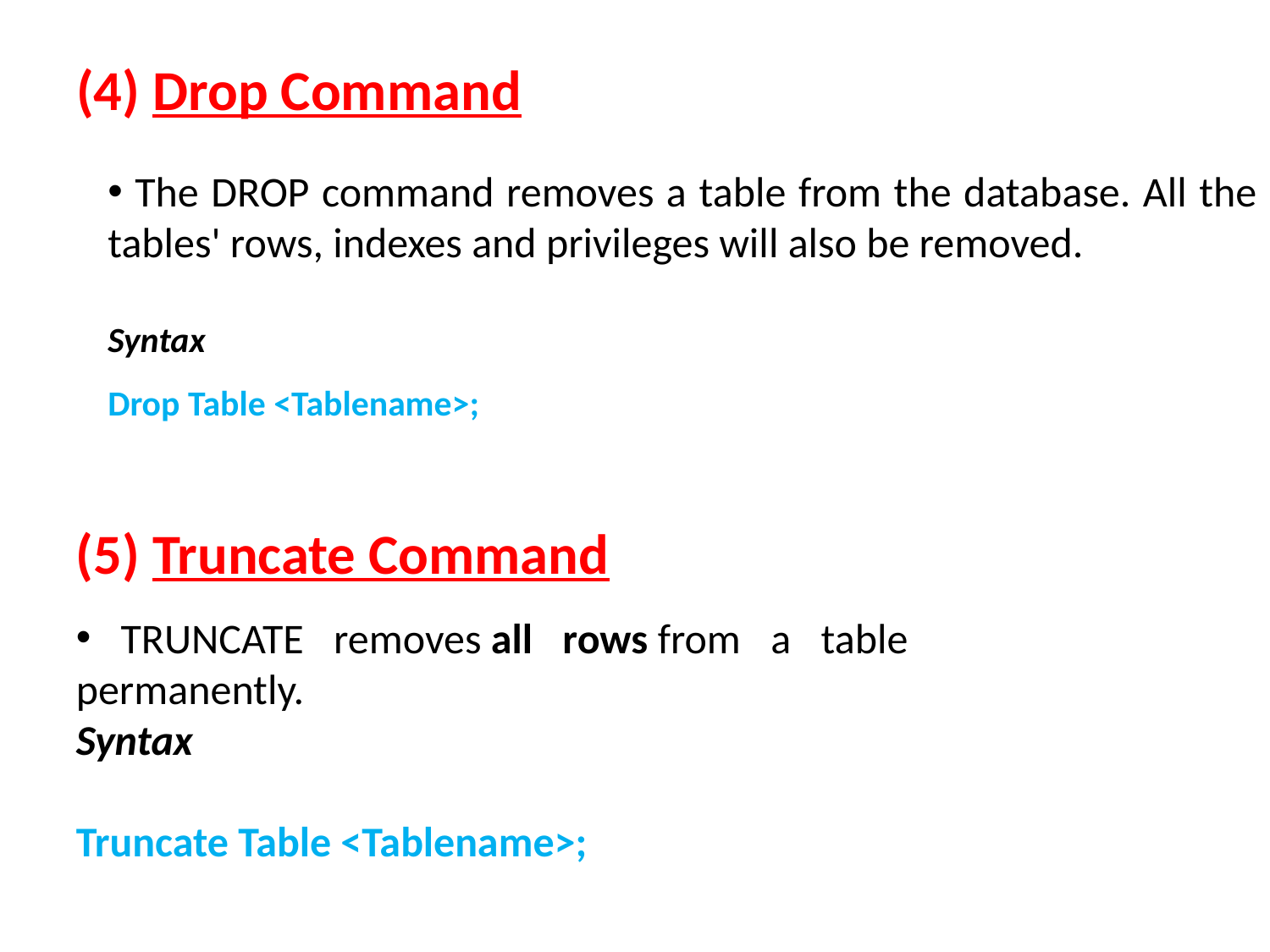

# (4) Drop Command
 The DROP command removes a table from the database. All the tables' rows, indexes and privileges will also be removed.

Syntax

Drop Table <Tablename>;

(5) Truncate Command

 TRUNCATE removes all rows from a table permanently.
Syntax

Truncate Table <Tablename>;